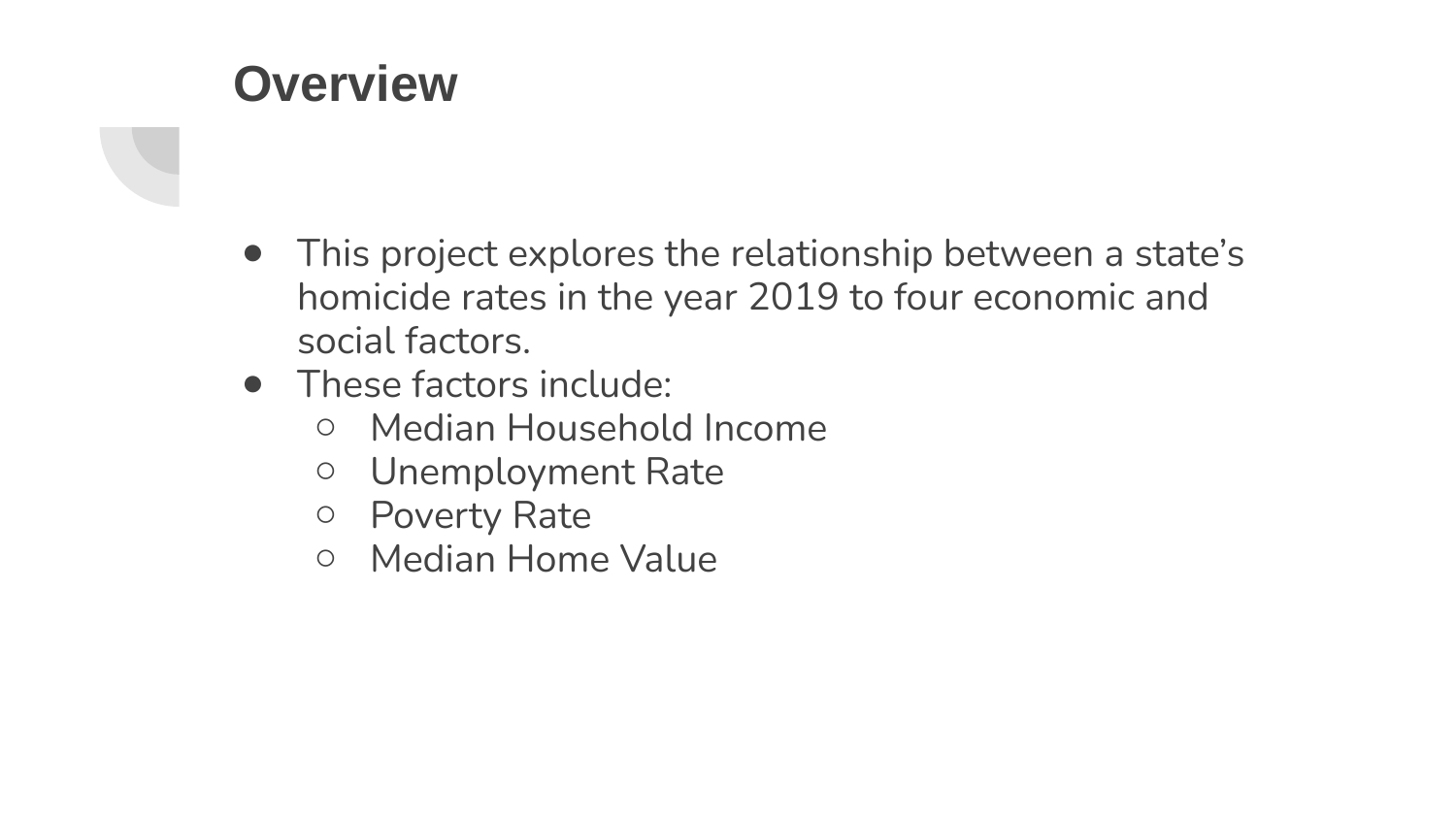

# Overview
This project explores the relationship between a state’s homicide rates in the year 2019 to four economic and social factors.
These factors include:
Median Household Income
Unemployment Rate
Poverty Rate
Median Home Value